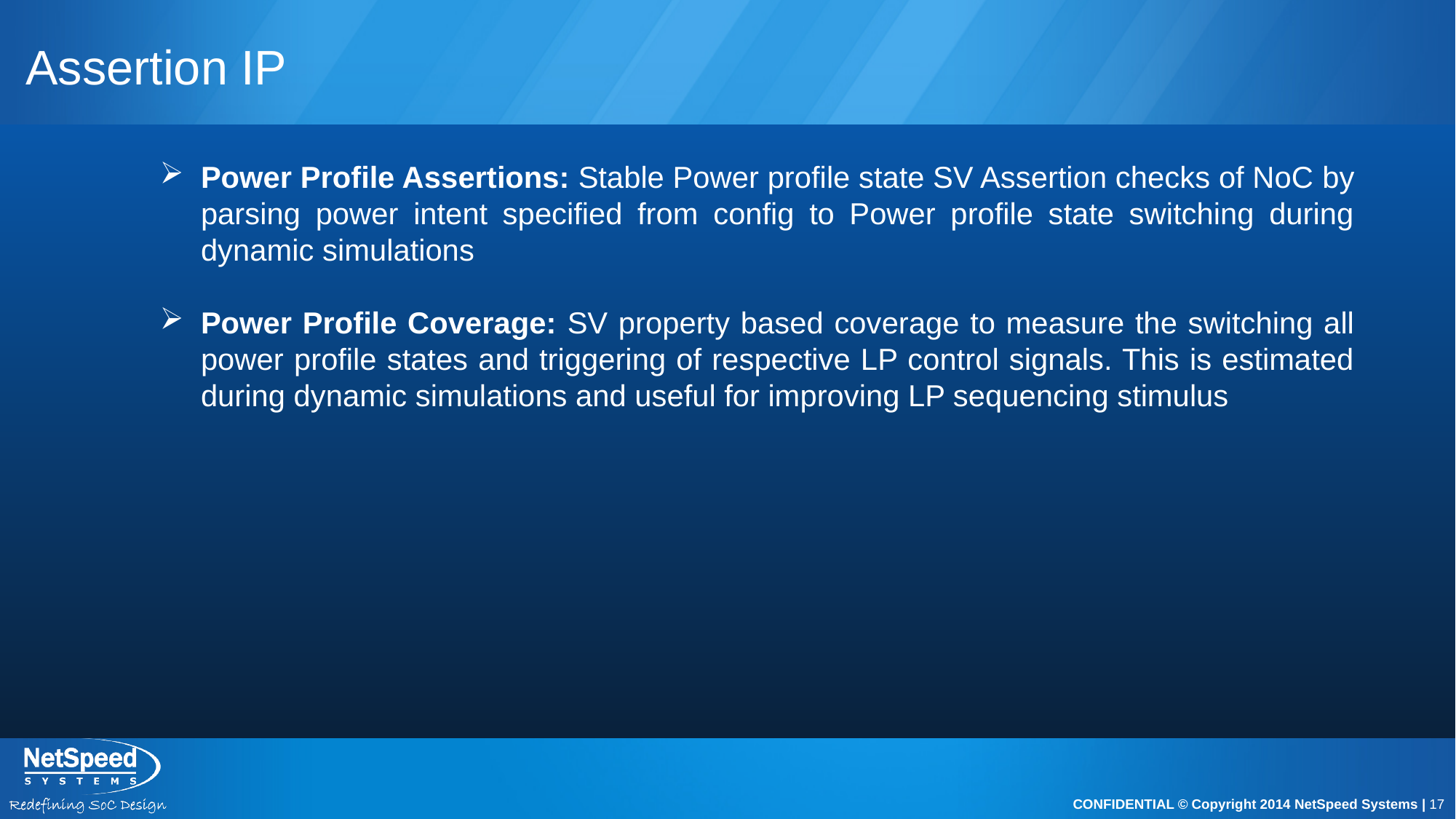

# Assertion IP

Power Profile Assertions: Stable Power profile state SV Assertion checks of NoC by parsing power intent specified from config to Power profile state switching during dynamic simulations

Power Profile Coverage: SV property based coverage to measure the switching all power profile states and triggering of respective LP control signals. This is estimated during dynamic simulations and useful for improving LP sequencing stimulus